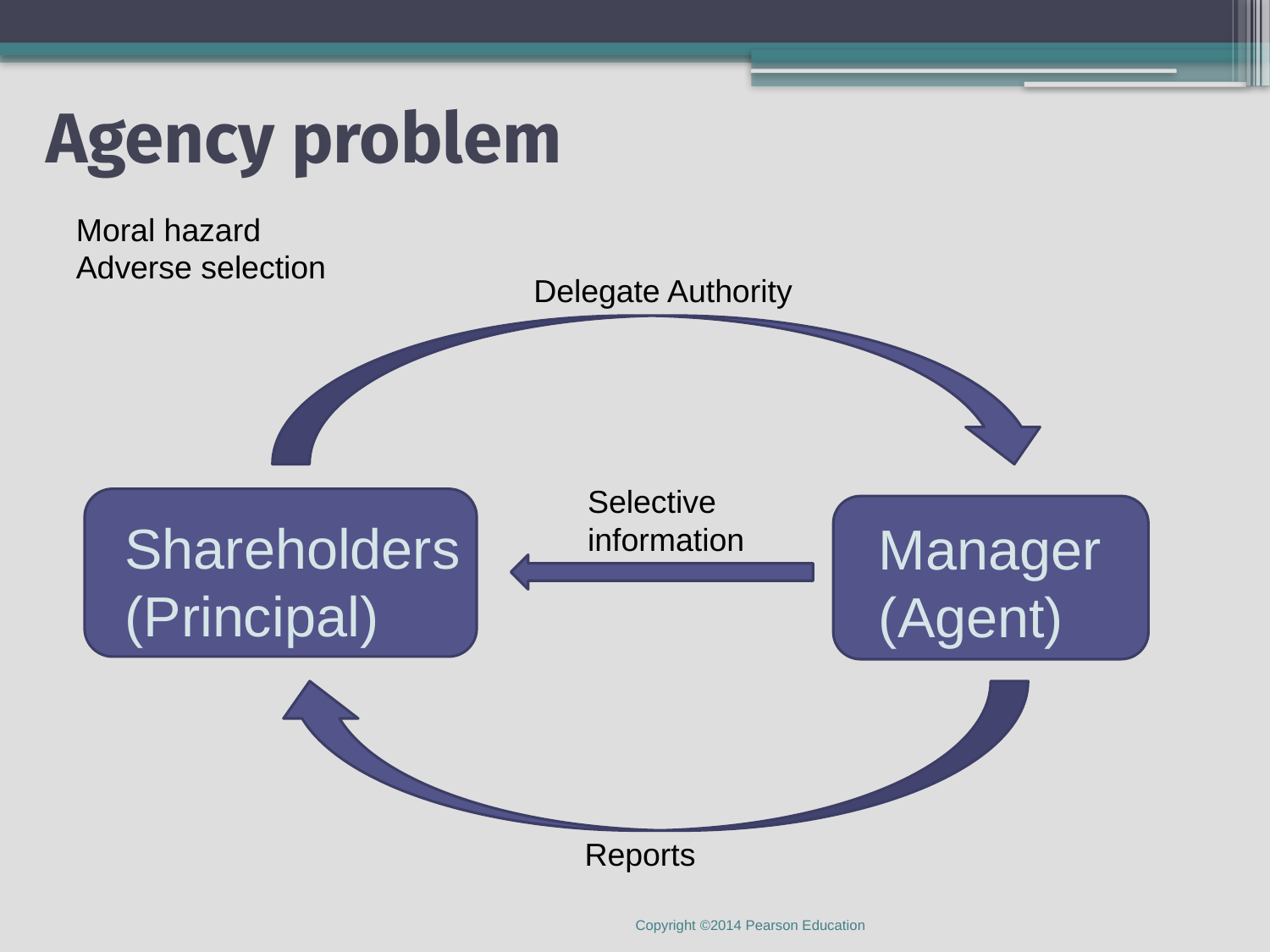

# Agency problem
Moral hazard
Adverse selection
Delegate Authority

Selective information

Shareholders (Principal)
Manager (Agent)

Reports
6
Copyright ©2014 Pearson Education